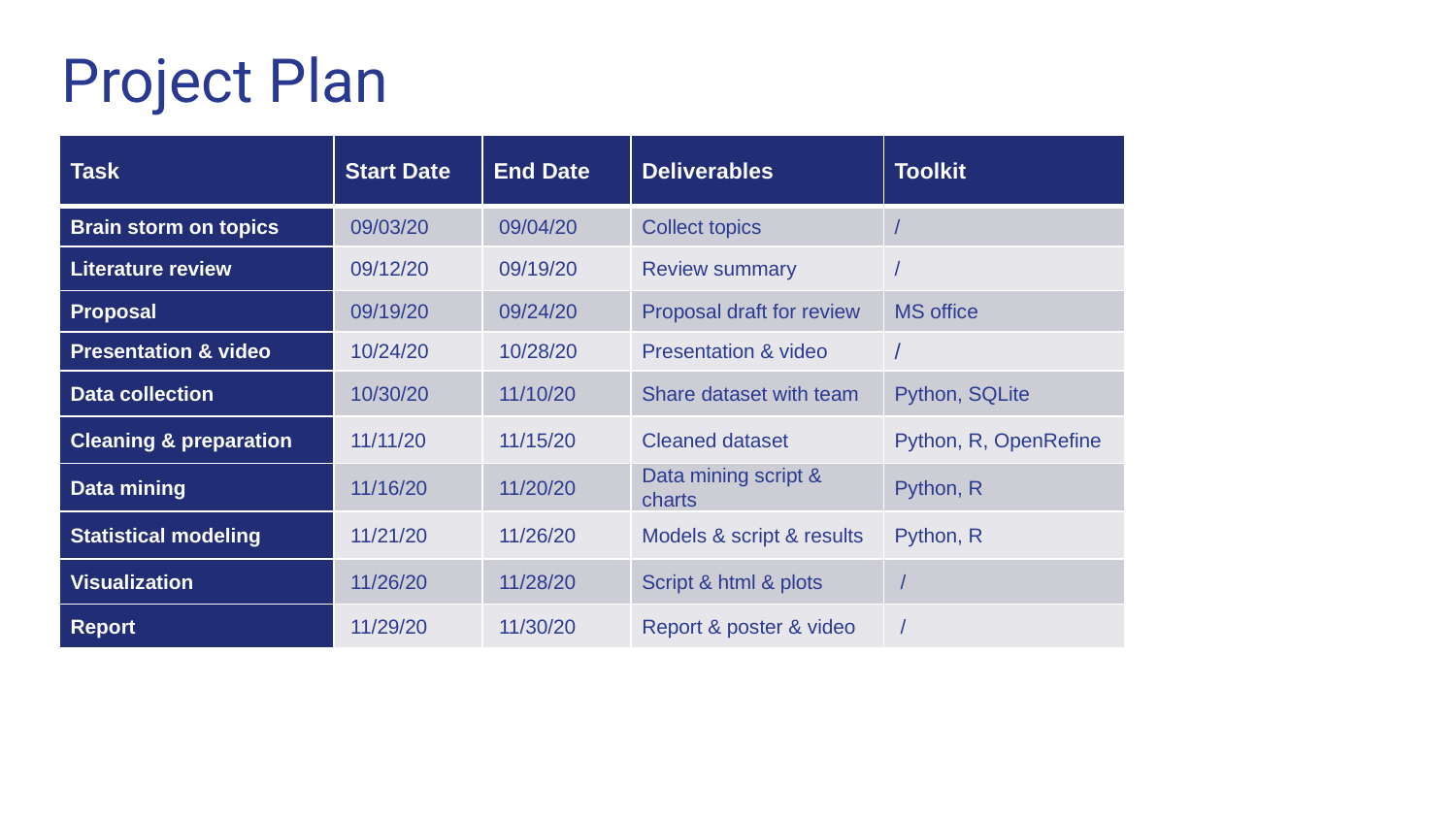

Project Plan
| Task | Start Date | End Date | Deliverables | Toolkit |
| --- | --- | --- | --- | --- |
| Brain storm on topics | 09/03/20 | 09/04/20 | Collect topics | / |
| Literature review | 09/12/20 | 09/19/20 | Review summary | / |
| Proposal | 09/19/20 | 09/24/20 | Proposal draft for review | MS office |
| Presentation & video | 10/24/20 | 10/28/20 | Presentation & video | / |
| Data collection | 10/30/20 | 11/10/20 | Share dataset with team | Python, SQLite |
| Cleaning & preparation | 11/11/20 | 11/15/20 | Cleaned dataset | Python, R, OpenRefine |
| Data mining | 11/16/20 | 11/20/20 | Data mining script & charts | Python, R |
| Statistical modeling | 11/21/20 | 11/26/20 | Models & script & results | Python, R |
| Visualization | 11/26/20 | 11/28/20 | Script & html & plots | / |
| Report | 11/29/20 | 11/30/20 | Report & poster & video | / |